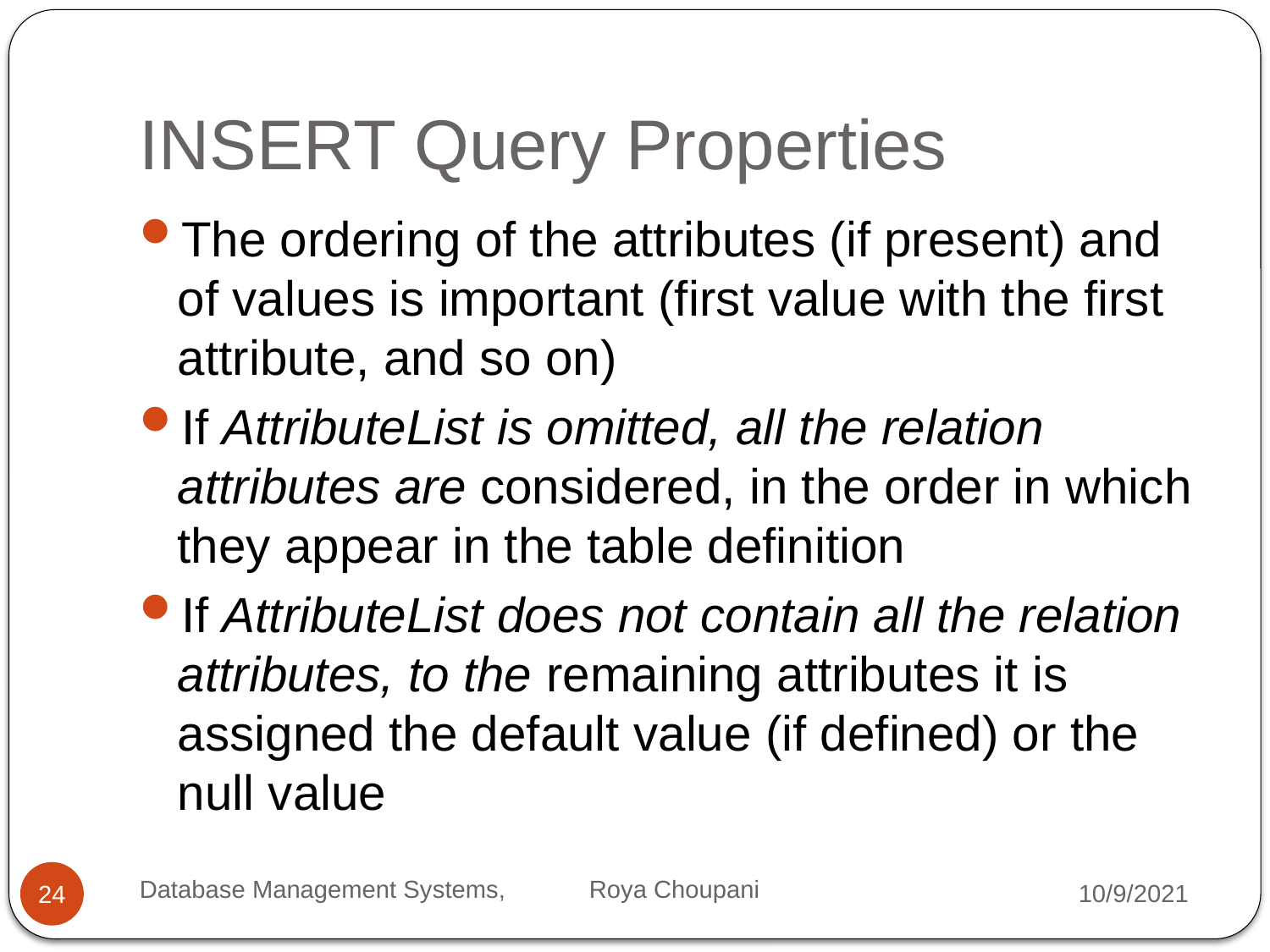

# INSERT Query Properties
The ordering of the attributes (if present) and of values is important (first value with the first attribute, and so on)
If AttributeList is omitted, all the relation attributes are considered, in the order in which they appear in the table definition
If AttributeList does not contain all the relation attributes, to the remaining attributes it is assigned the default value (if defined) or the null value
Database Management Systems,            Roya Choupani
10/9/2021
24